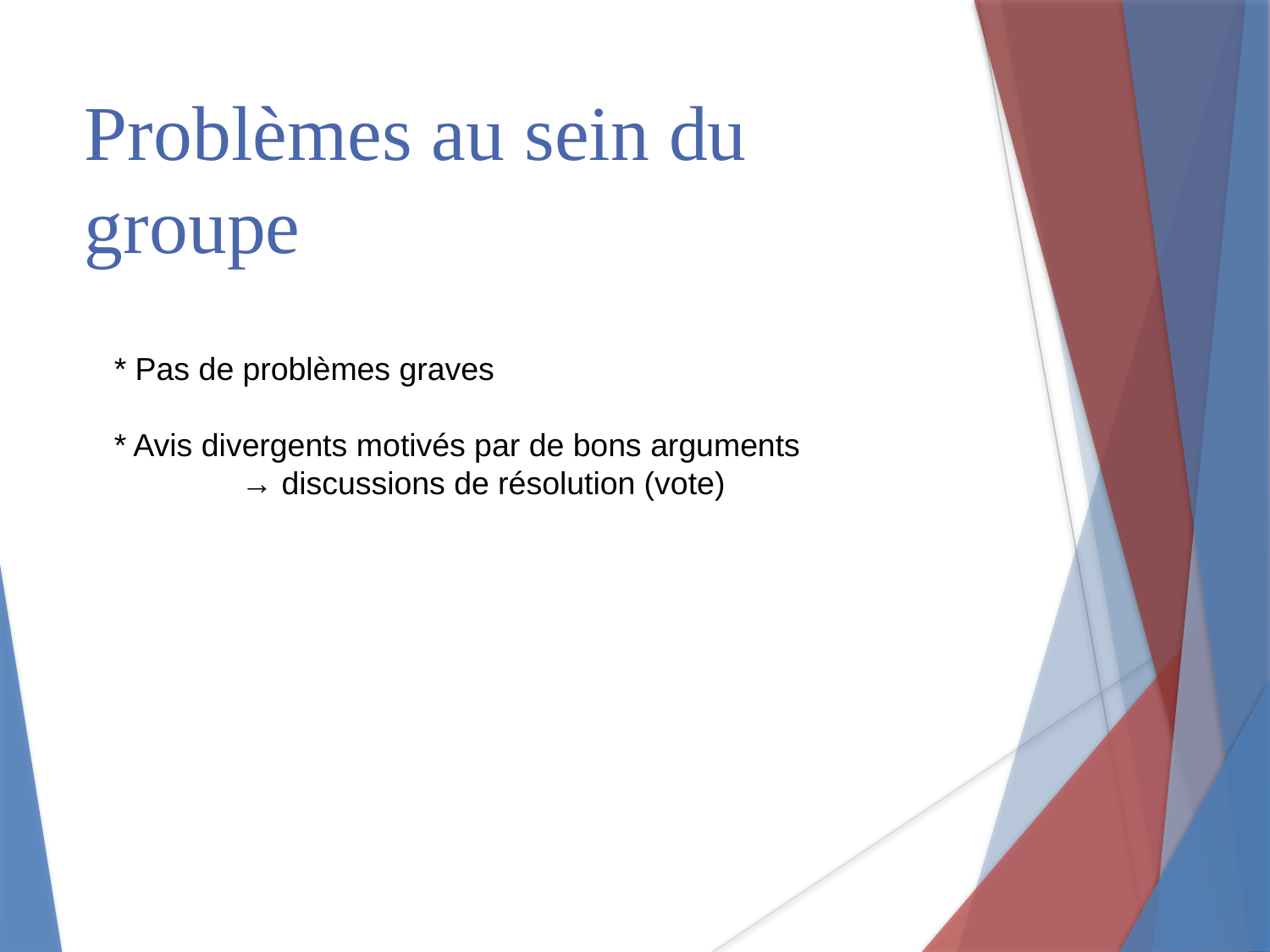

Problèmes au sein du groupe
* Pas de problèmes graves

* Avis divergents motivés par de bons arguments
	→ discussions de résolution (vote)